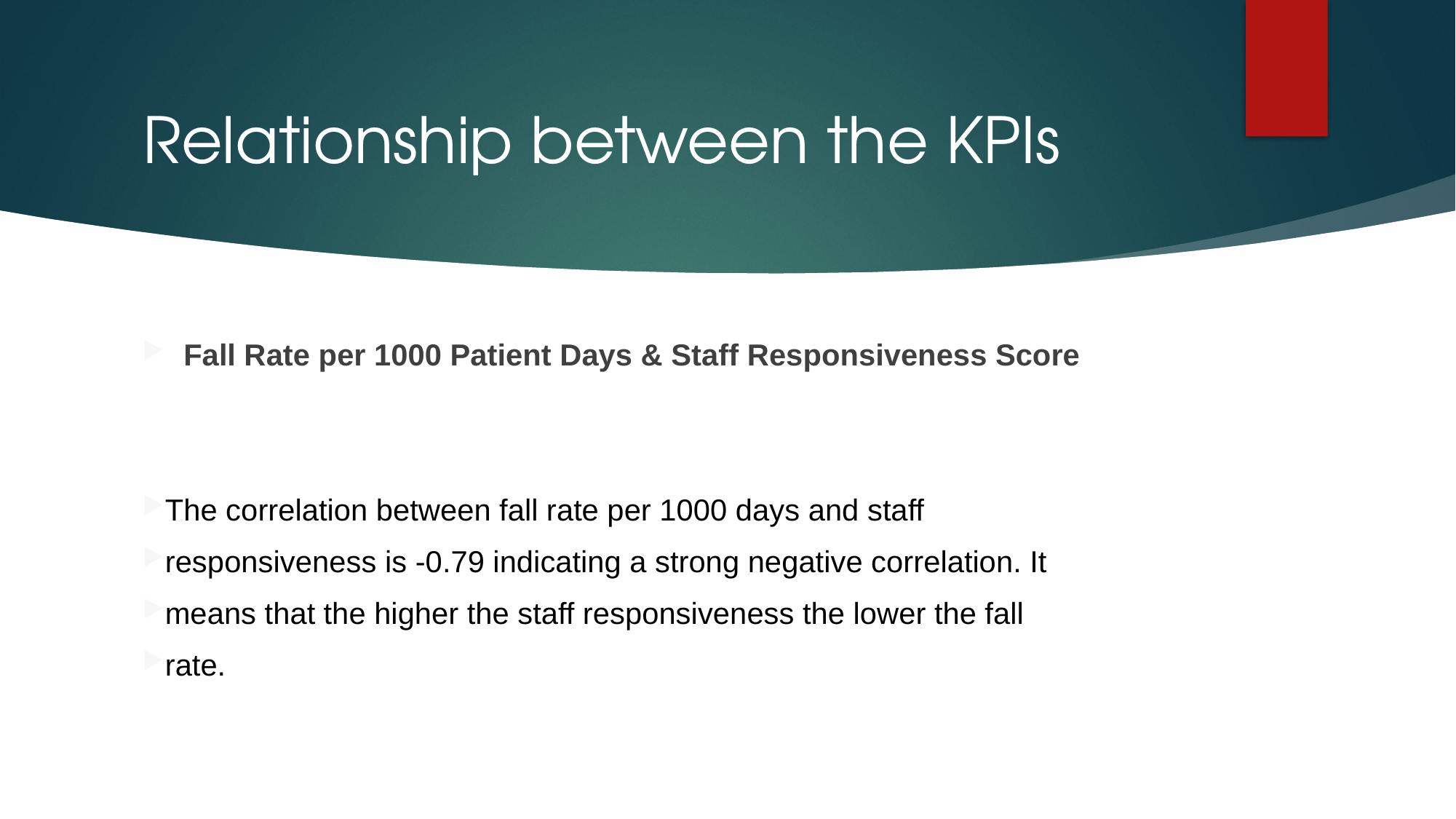

Relationship between the KPIs

Fall Rate per 1000 Patient Days & Staff Responsiveness Score

The correlation between fall rate per 1000 days and staff
responsiveness is -0.79 indicating a strong negative correlation. It
means that the higher the staff responsiveness the lower the fall
rate.